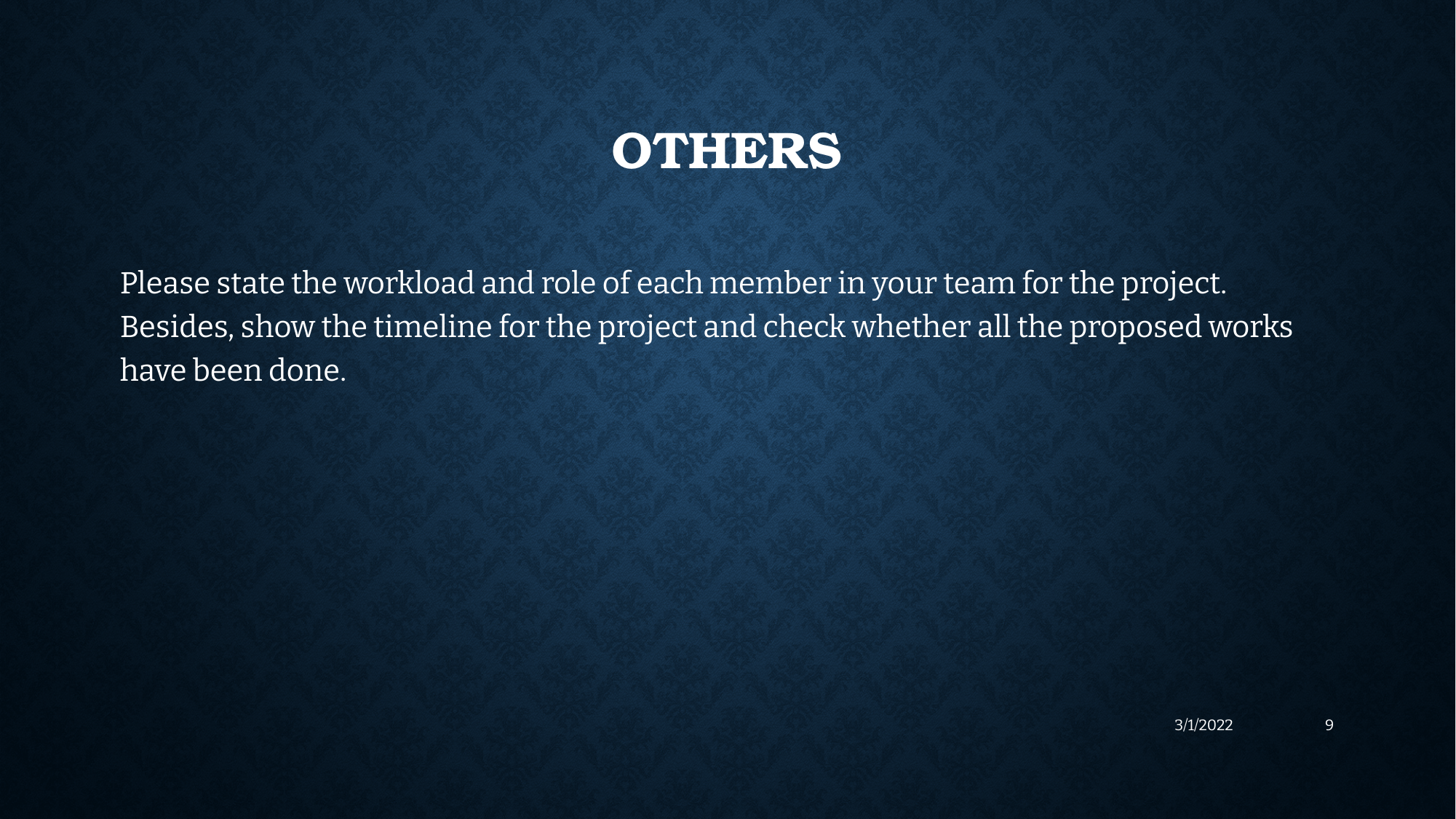

# OTHERS
Please state the workload and role of each member in your team for the project. Besides, show the timeline for the project and check whether all the proposed works have been done.
3/1/2022
9